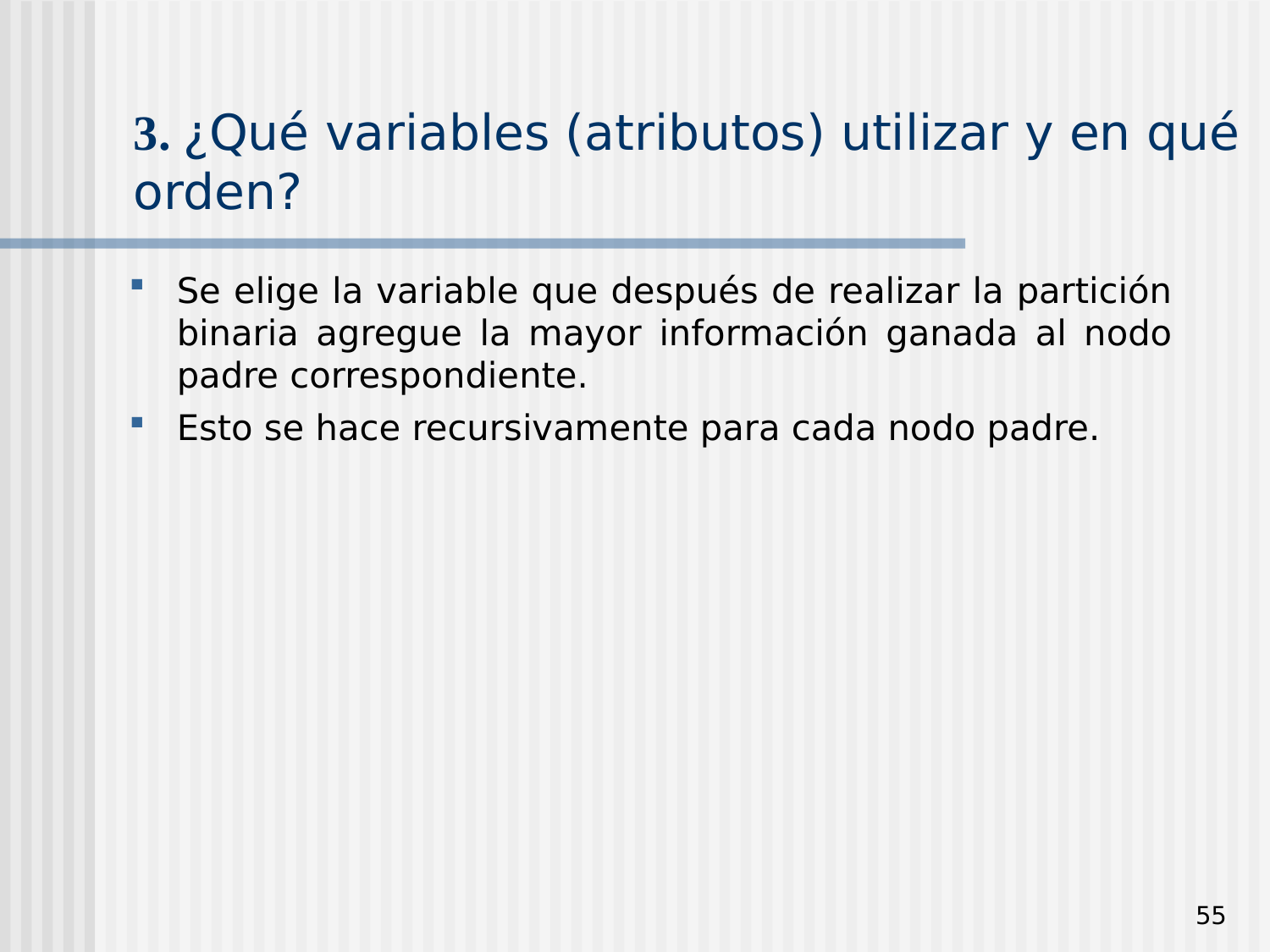

# 3. ¿Qué variables (atributos) utilizar y en qué orden?
Se elige la variable que después de realizar la partición binaria agregue la mayor información ganada al nodo padre correspondiente.
Esto se hace recursivamente para cada nodo padre.
55